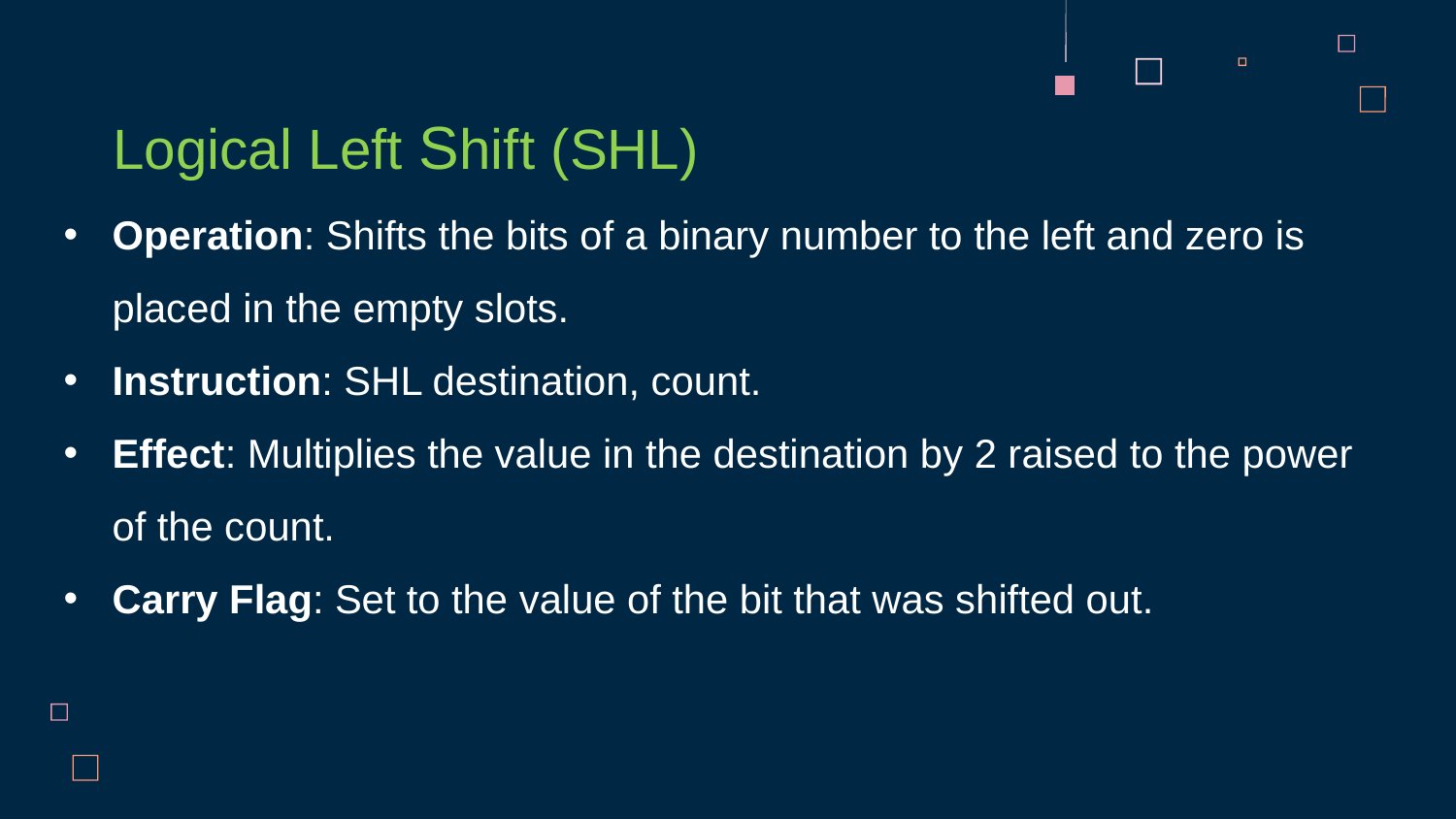

# Logical Left Shift (SHL)
Operation: Shifts the bits of a binary number to the left and zero is placed in the empty slots.
Instruction: SHL destination, count.
Effect: Multiplies the value in the destination by 2 raised to the power of the count.
Carry Flag: Set to the value of the bit that was shifted out.